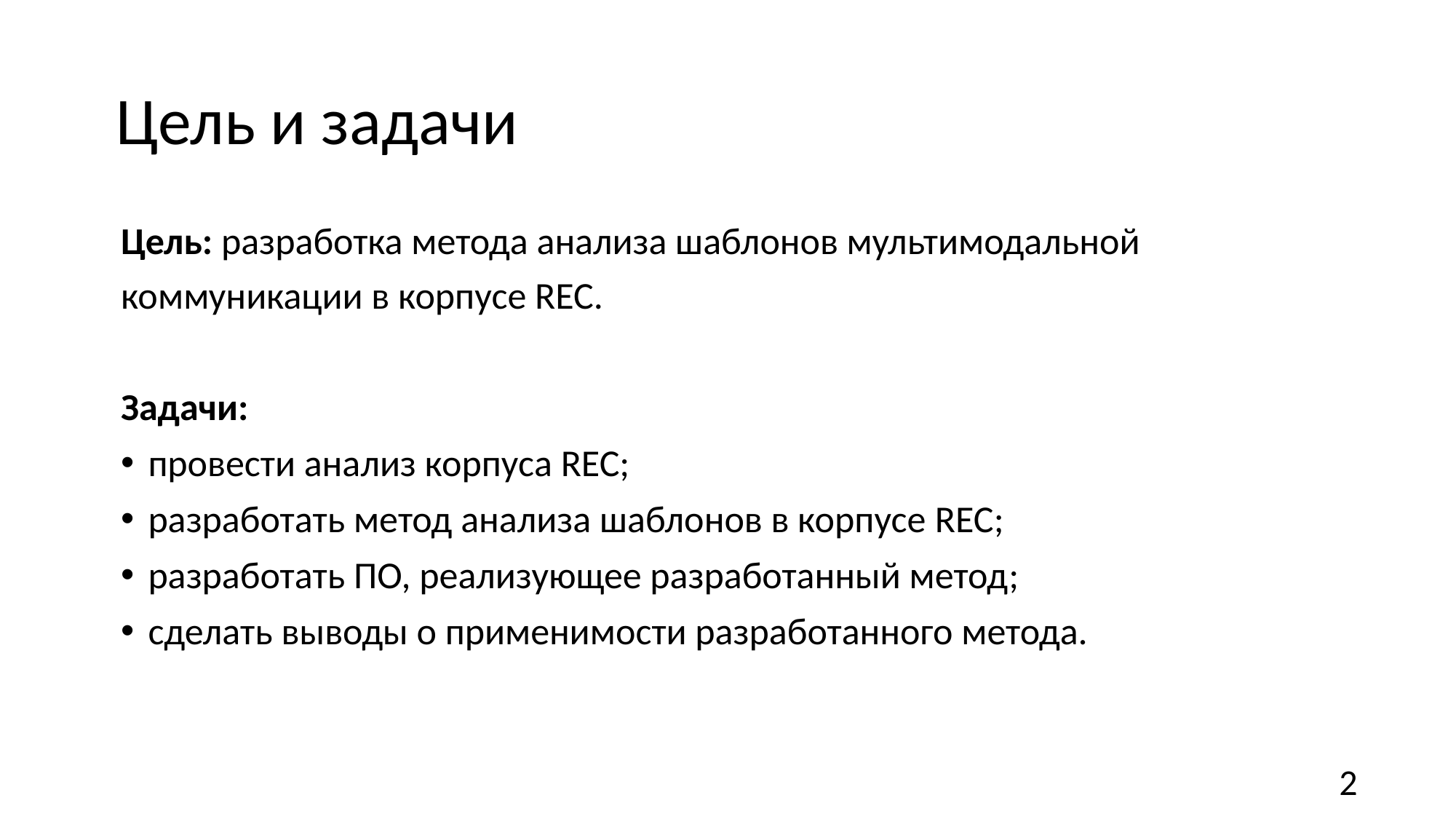

Цель и задачи
Цель: разработка метода анализа шаблонов мультимодальной коммуникации в корпусе REC.

Задачи:
провести анализ корпуса REC;
разработать метод анализа шаблонов в корпусе REC;
разработать ПО, реализующее разработанный метод;
сделать выводы о применимости разработанного метода.

2